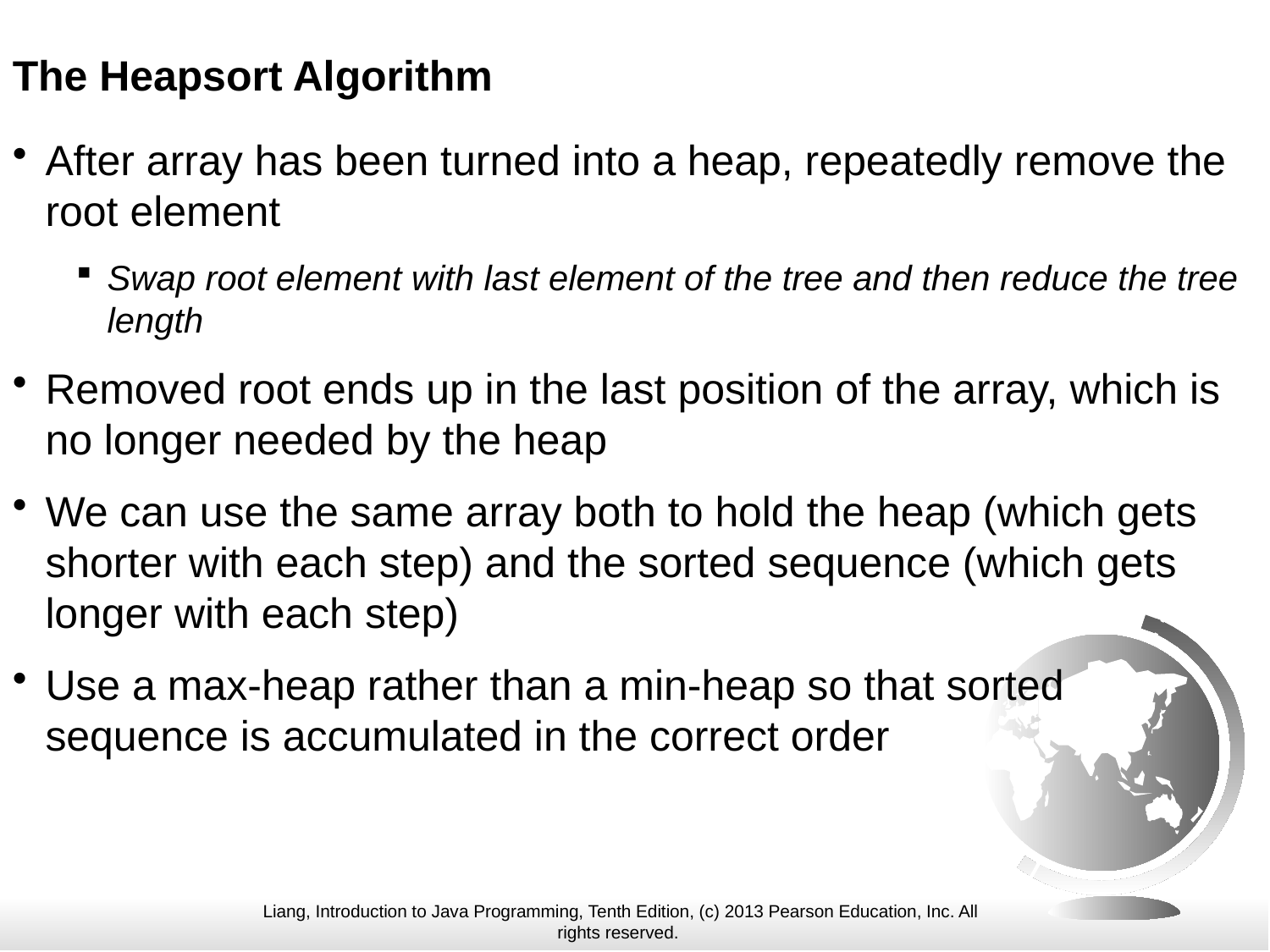

The Heapsort Algorithm
After array has been turned into a heap, repeatedly remove the root element
Swap root element with last element of the tree and then reduce the tree length
Removed root ends up in the last position of the array, which is no longer needed by the heap
We can use the same array both to hold the heap (which gets shorter with each step) and the sorted sequence (which gets longer with each step)
Use a max-heap rather than a min-heap so that sorted sequence is accumulated in the correct order